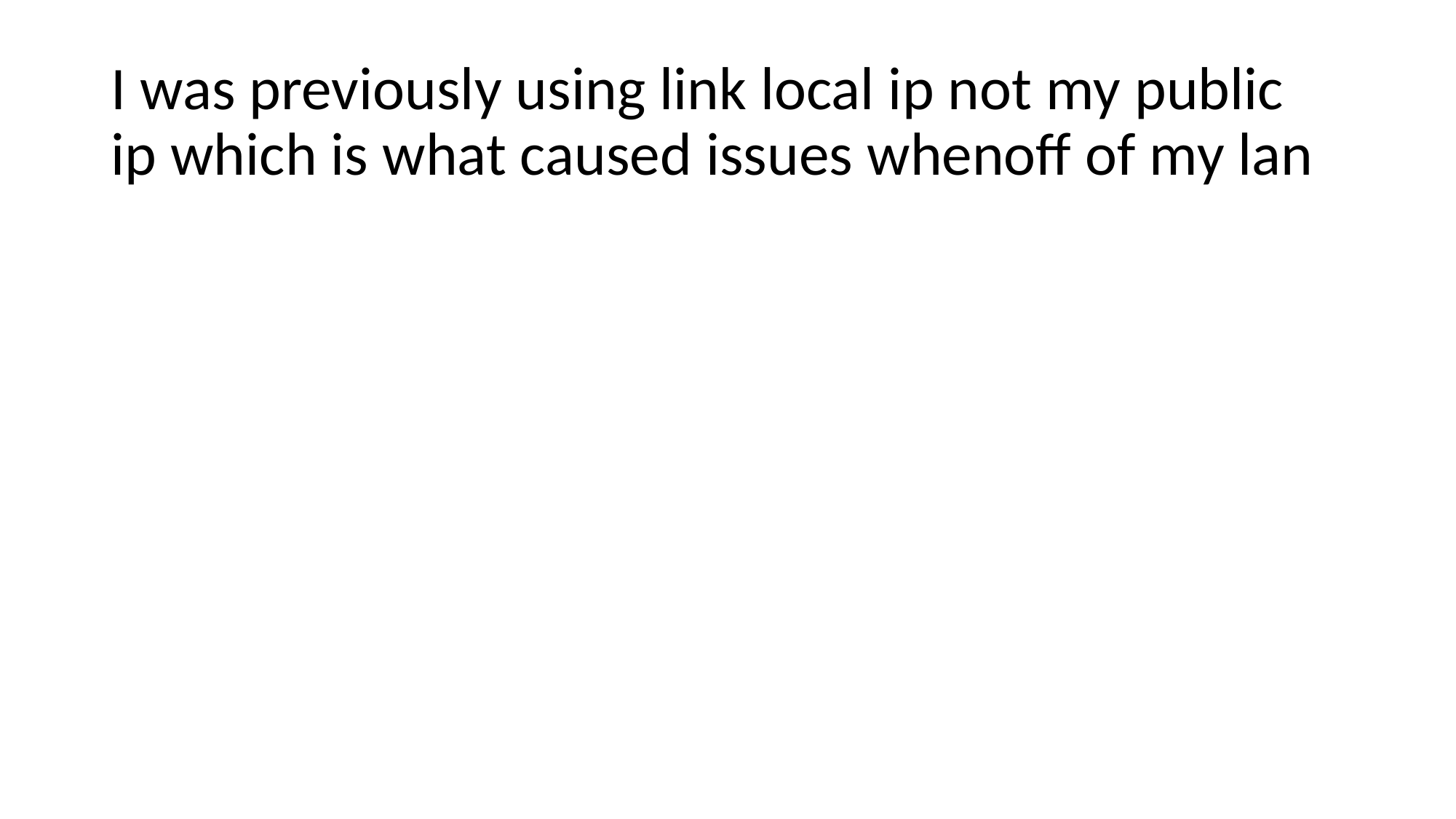

# I was previously using link local ip not my public ip which is what caused issues whenoff of my lan